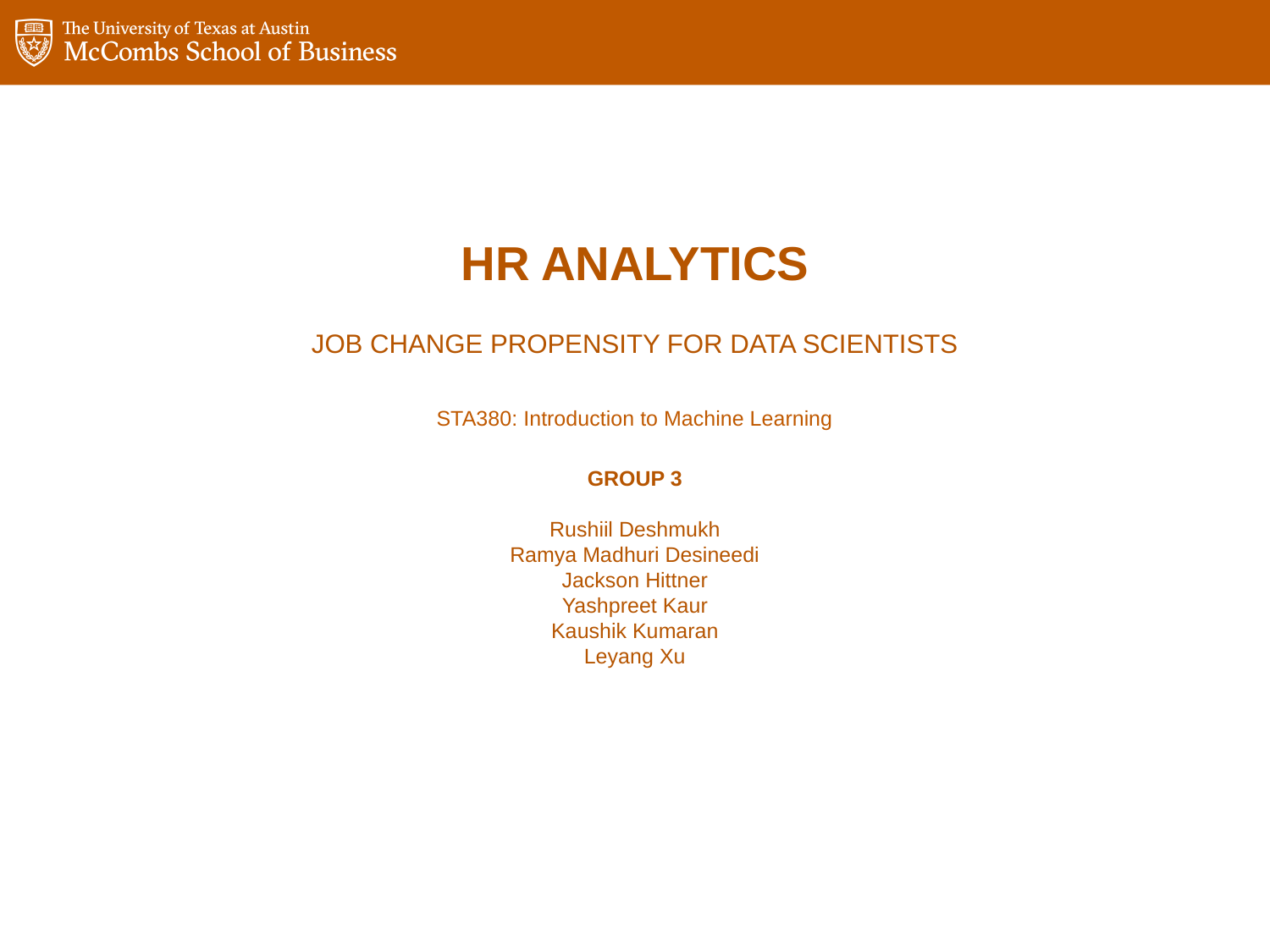

07/26/2021
# HR Analytics Job change propensity for data scientists
STA380: Introduction to Machine Learning
GROUP 3

Rushiil Deshmukh
Ramya Madhuri Desineedi
Jackson Hittner
Yashpreet Kaur
Kaushik Kumaran
Leyang Xu